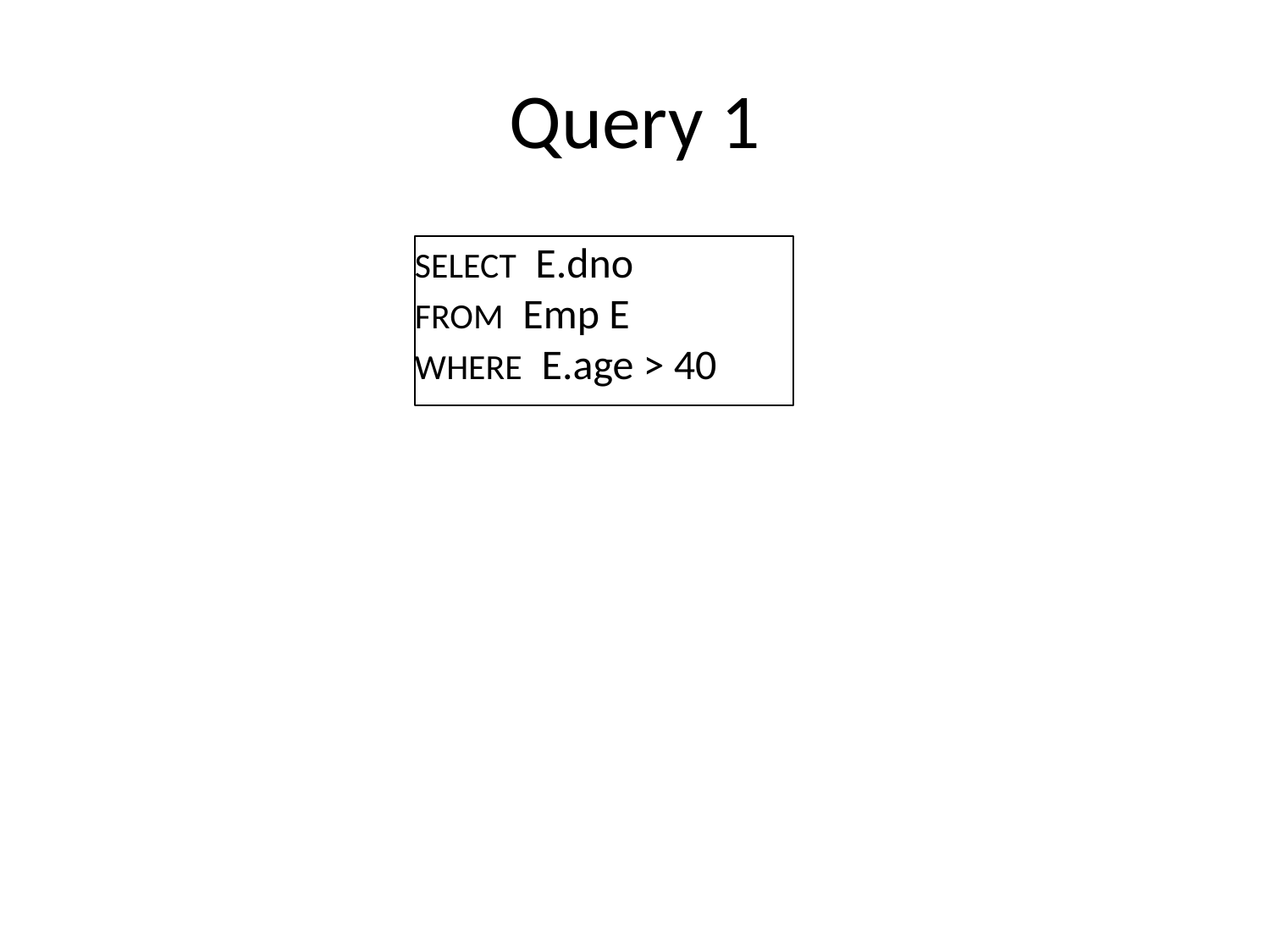

# Query 1
SELECT  E.dno
FROM  Emp E
WHERE  E.age > 40